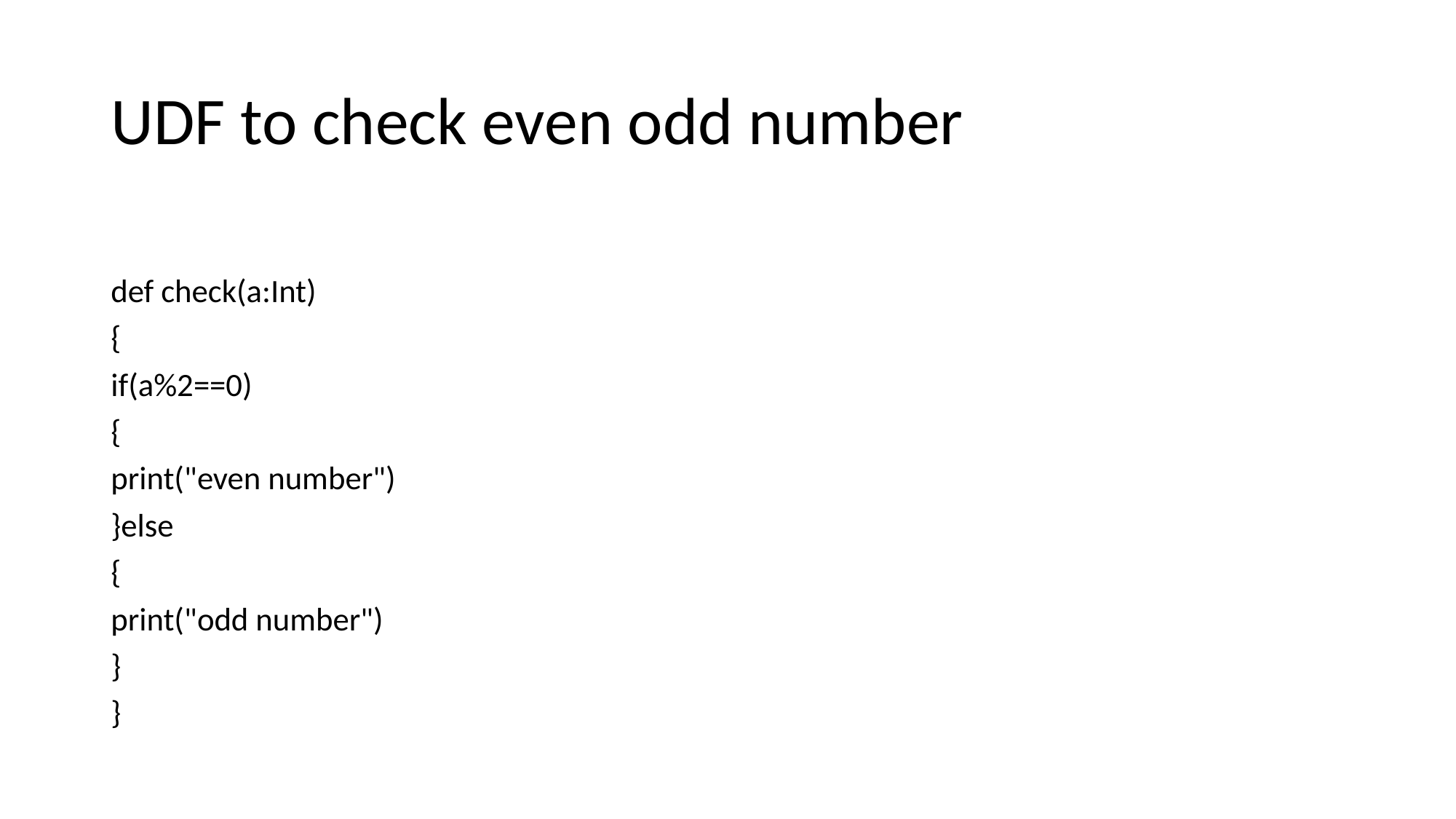

# UDF to check even odd number

def check(a:Int)
{
if(a%2==0)
{
print("even number")
}else
{
print("odd number")
}
}